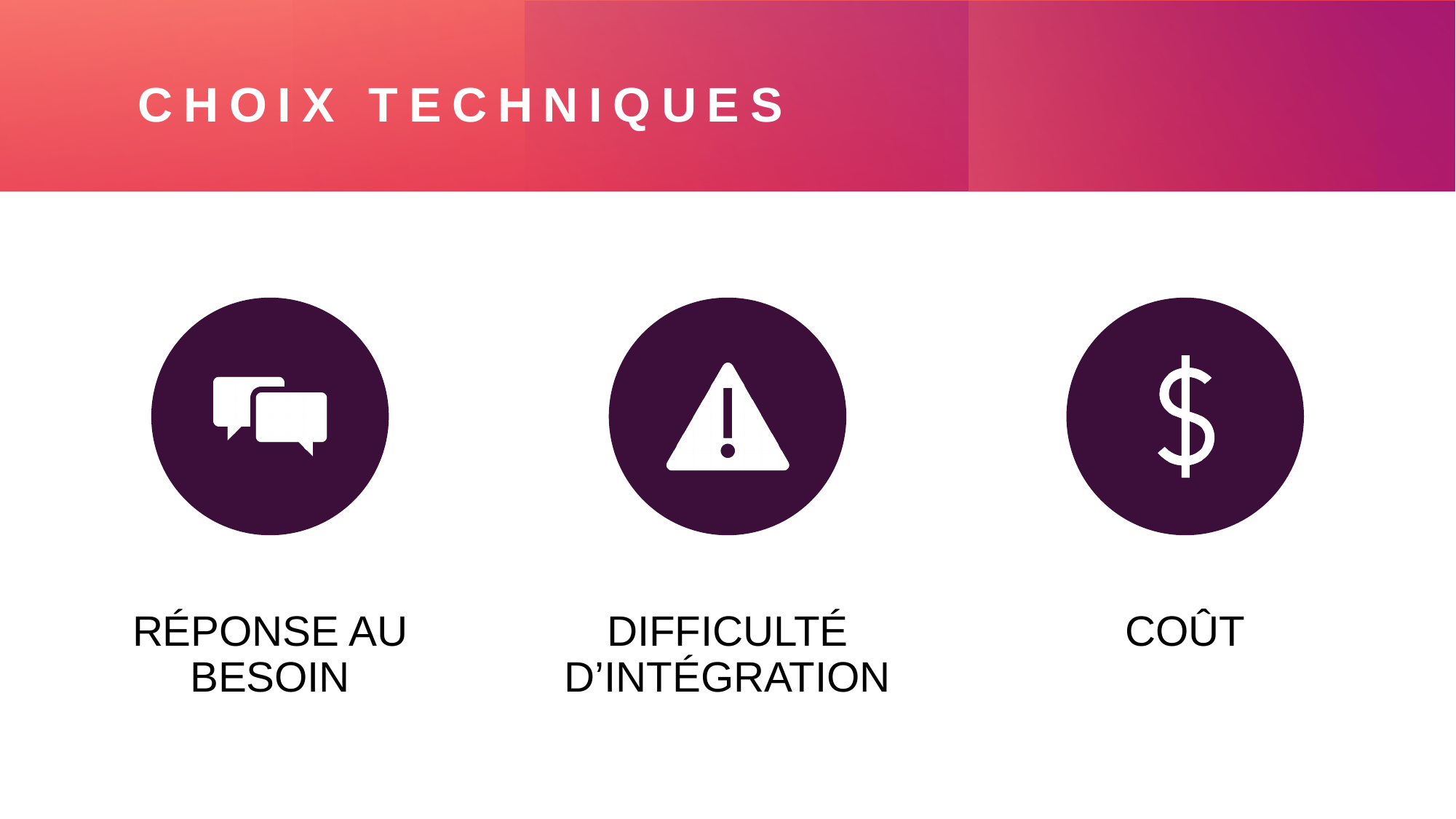

# Choix techniques
Réponse au besoin
Difficulté d’intégration
Coût